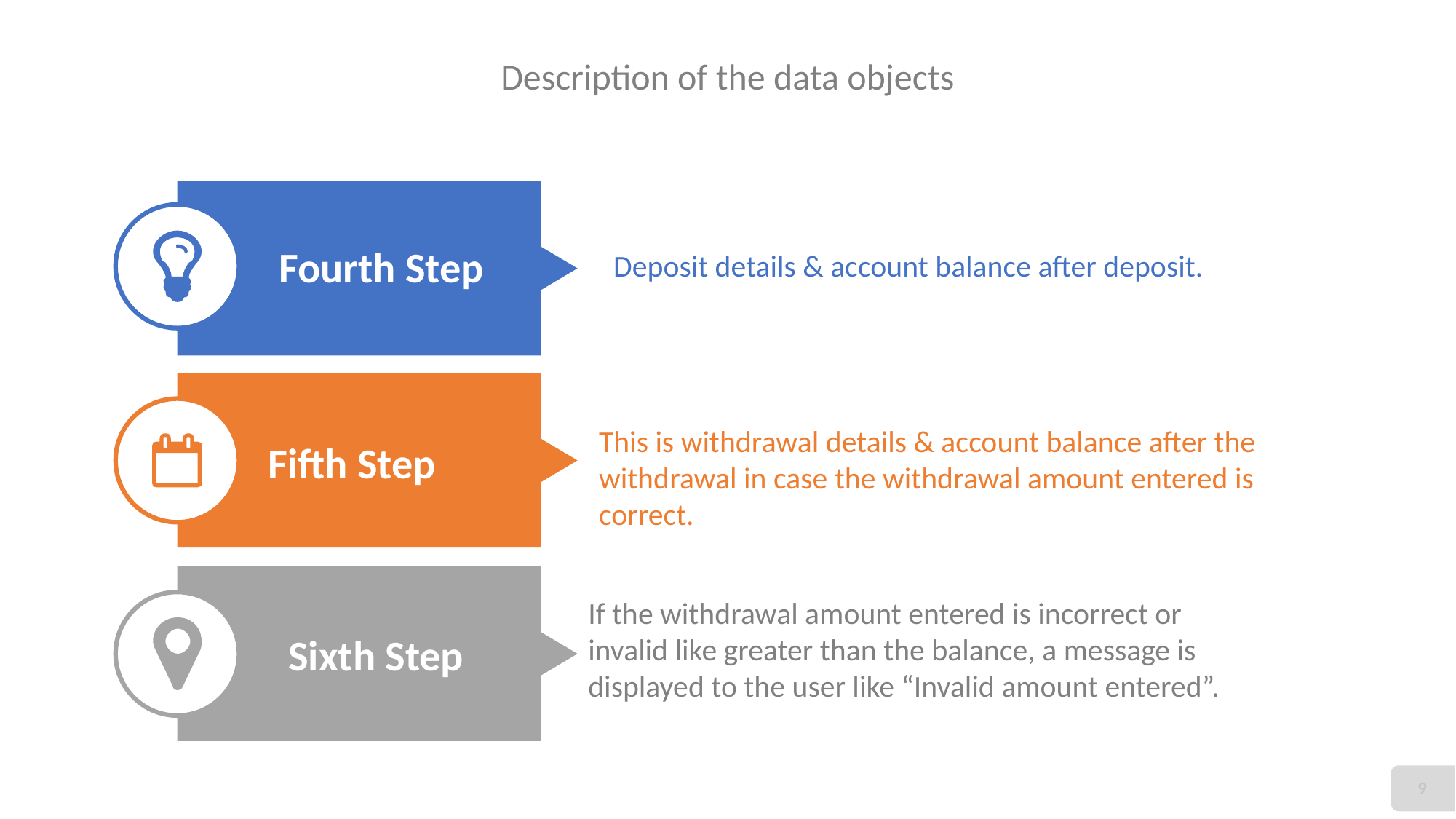

# Description of the data objects

Fourth Step
Deposit details & account balance after deposit.

This is withdrawal details & account balance after the withdrawal in case the withdrawal amount entered is correct.

Fifth Step

If the withdrawal amount entered is incorrect or invalid like greater than the balance, a message is displayed to the user like “Invalid amount entered”.

Sixth Step
9